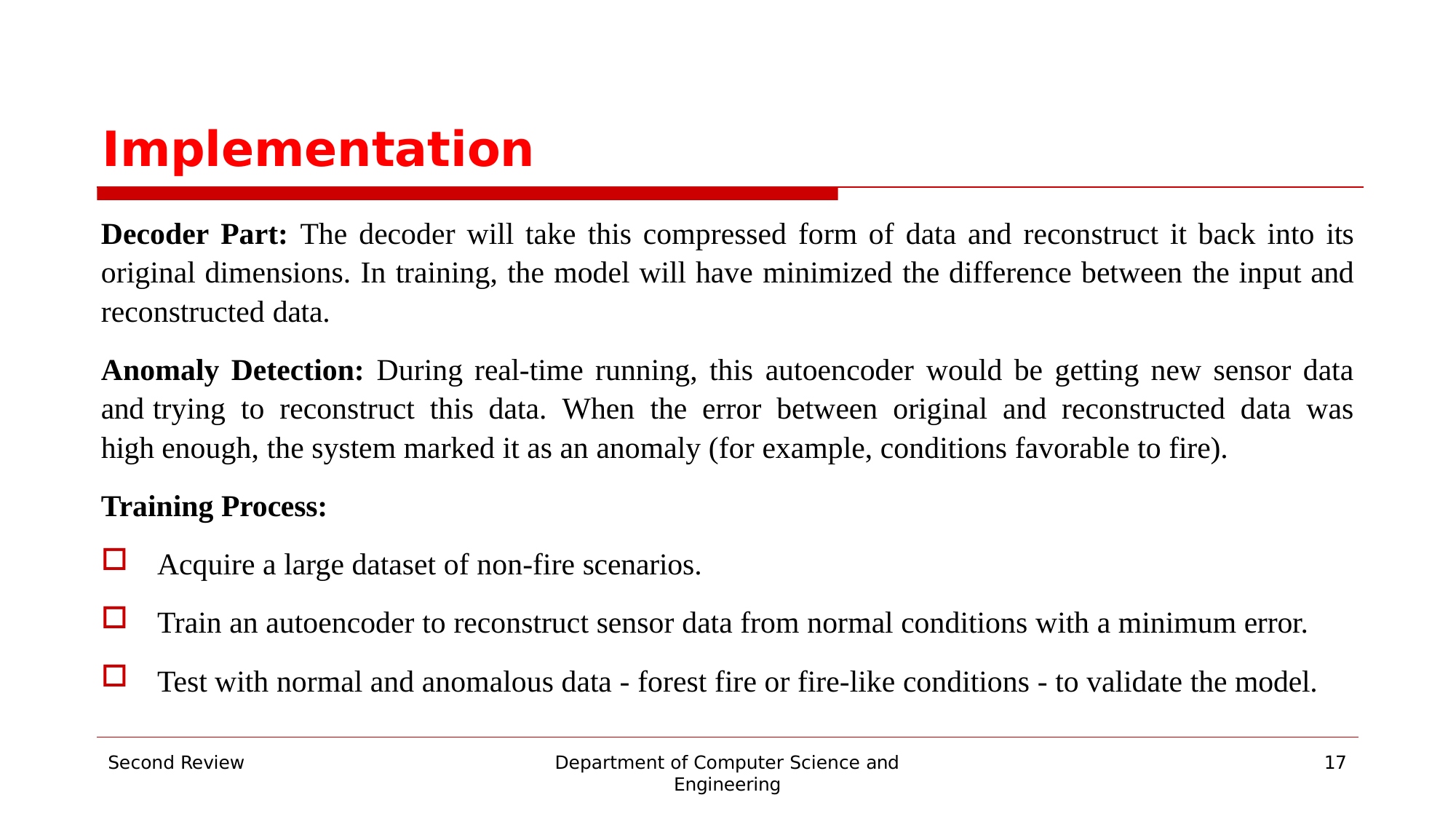

# Implementation
Decoder Part: The decoder will take this compressed form of data and reconstruct it back into its original dimensions. In training, the model will have minimized the difference between the input and reconstructed data.
Anomaly Detection: During real-time running, this autoencoder would be getting new sensor data and trying to reconstruct this data. When the error between original and reconstructed data was high enough, the system marked it as an anomaly (for example, conditions favorable to fire).
Training Process:
Acquire a large dataset of non-fire scenarios.
Train an autoencoder to reconstruct sensor data from normal conditions with a minimum error.
Test with normal and anomalous data - forest fire or fire-like conditions - to validate the model.
Second Review
Department of Computer Science and Engineering
17